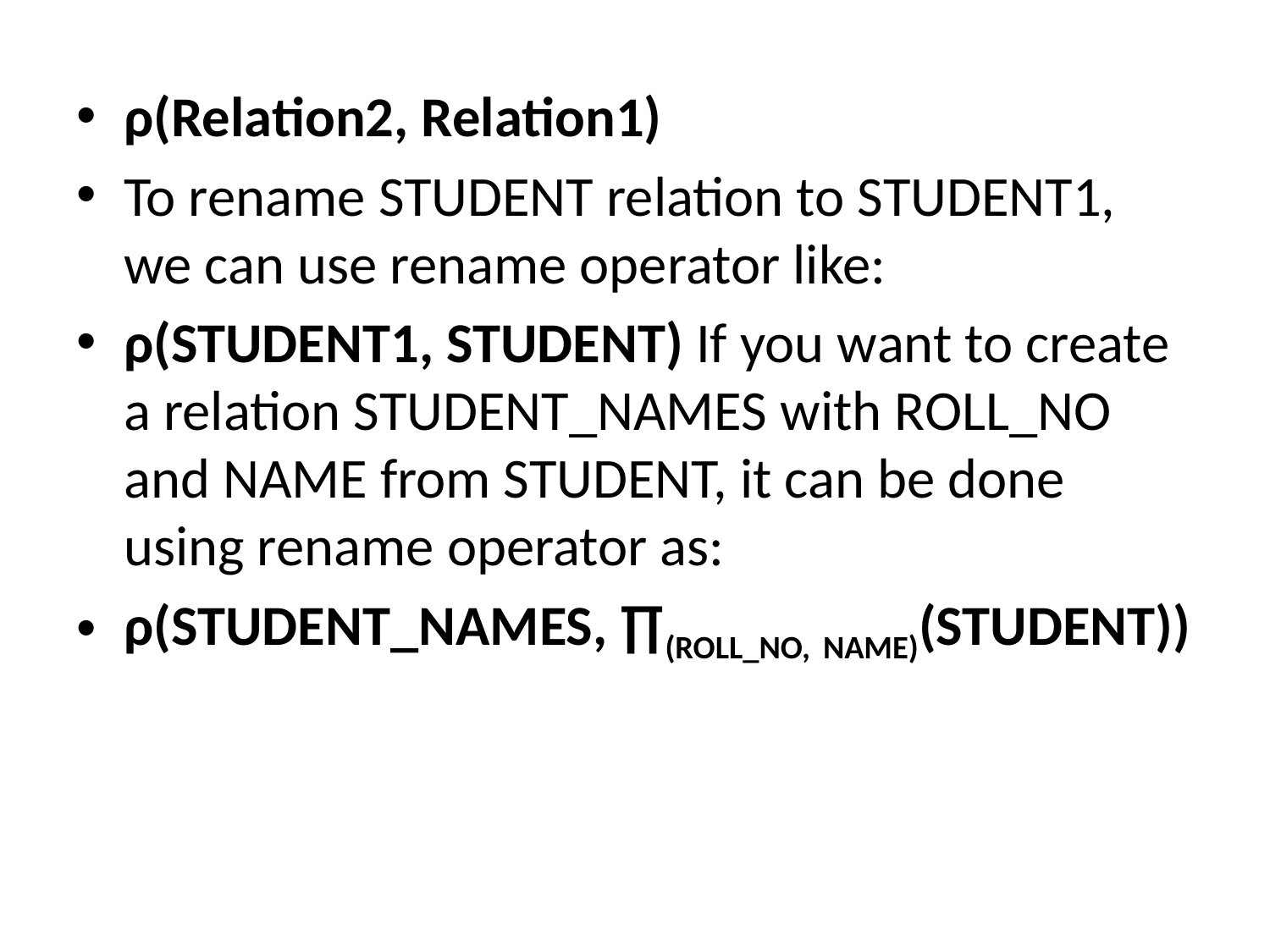

ρ(Relation2, Relation1)
To rename STUDENT relation to STUDENT1, we can use rename operator like:
ρ(STUDENT1, STUDENT) If you want to create a relation STUDENT_NAMES with ROLL_NO and NAME from STUDENT, it can be done using rename operator as:
ρ(STUDENT_NAMES, ∏(ROLL_NO, NAME)(STUDENT))